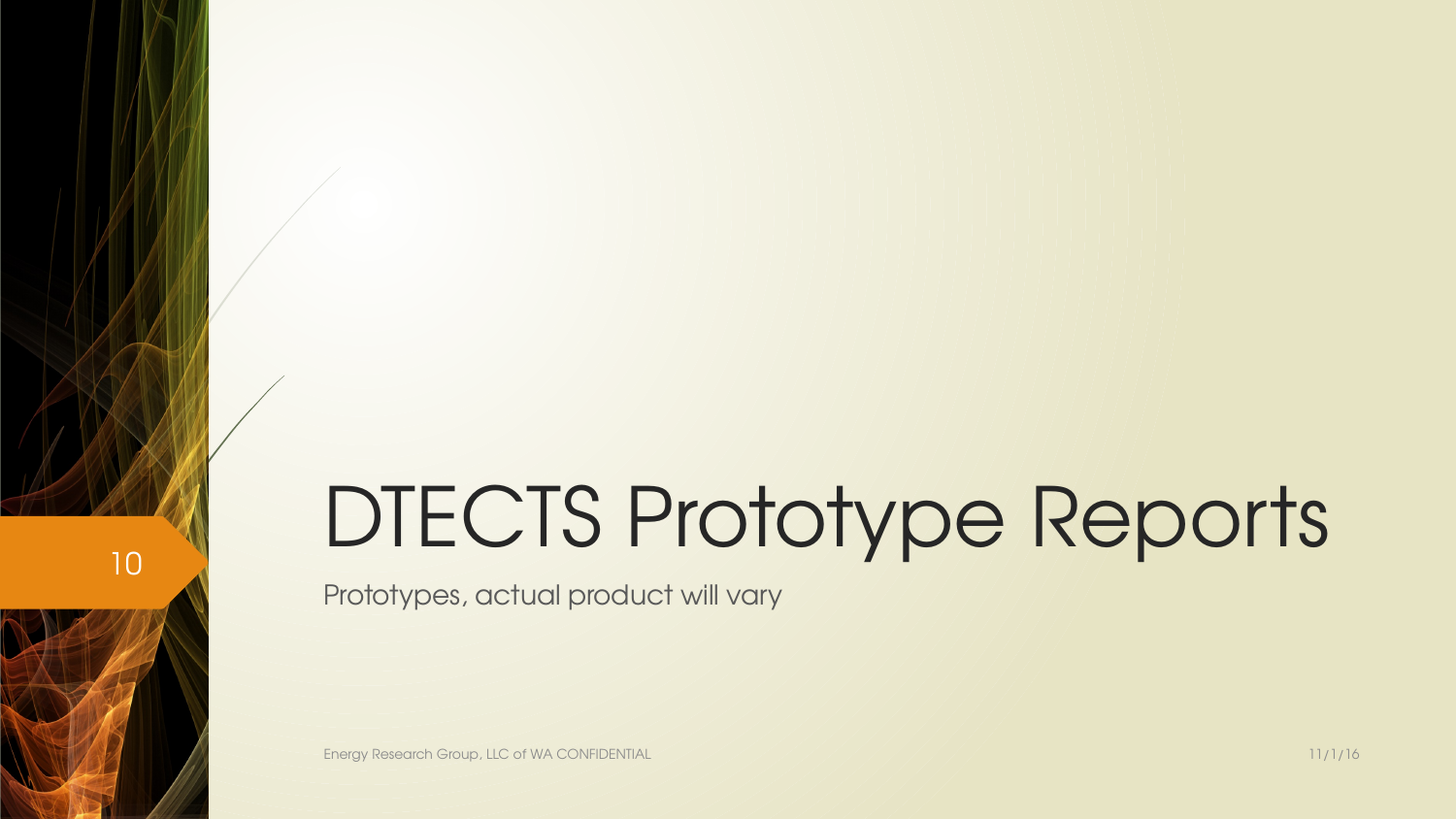

# DTECTS Prototype Reports
10
Prototypes, actual product will vary
11/1/16
Energy Research Group, LLC of WA CONFIDENTIAL